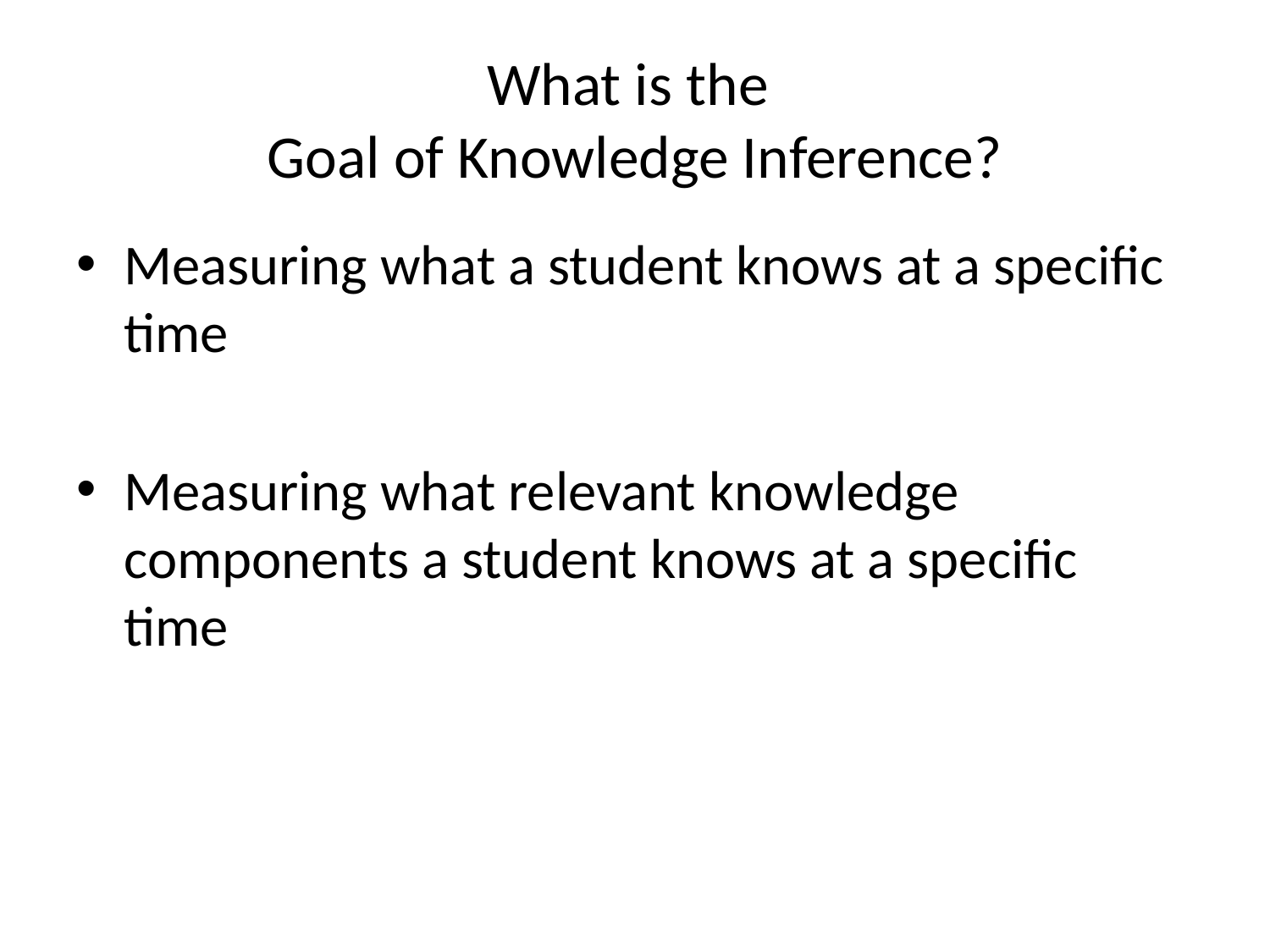

# What is the Goal of Knowledge Inference?
Measuring what a student knows at a specific time

Measuring what relevant knowledge components a student knows at a specific time